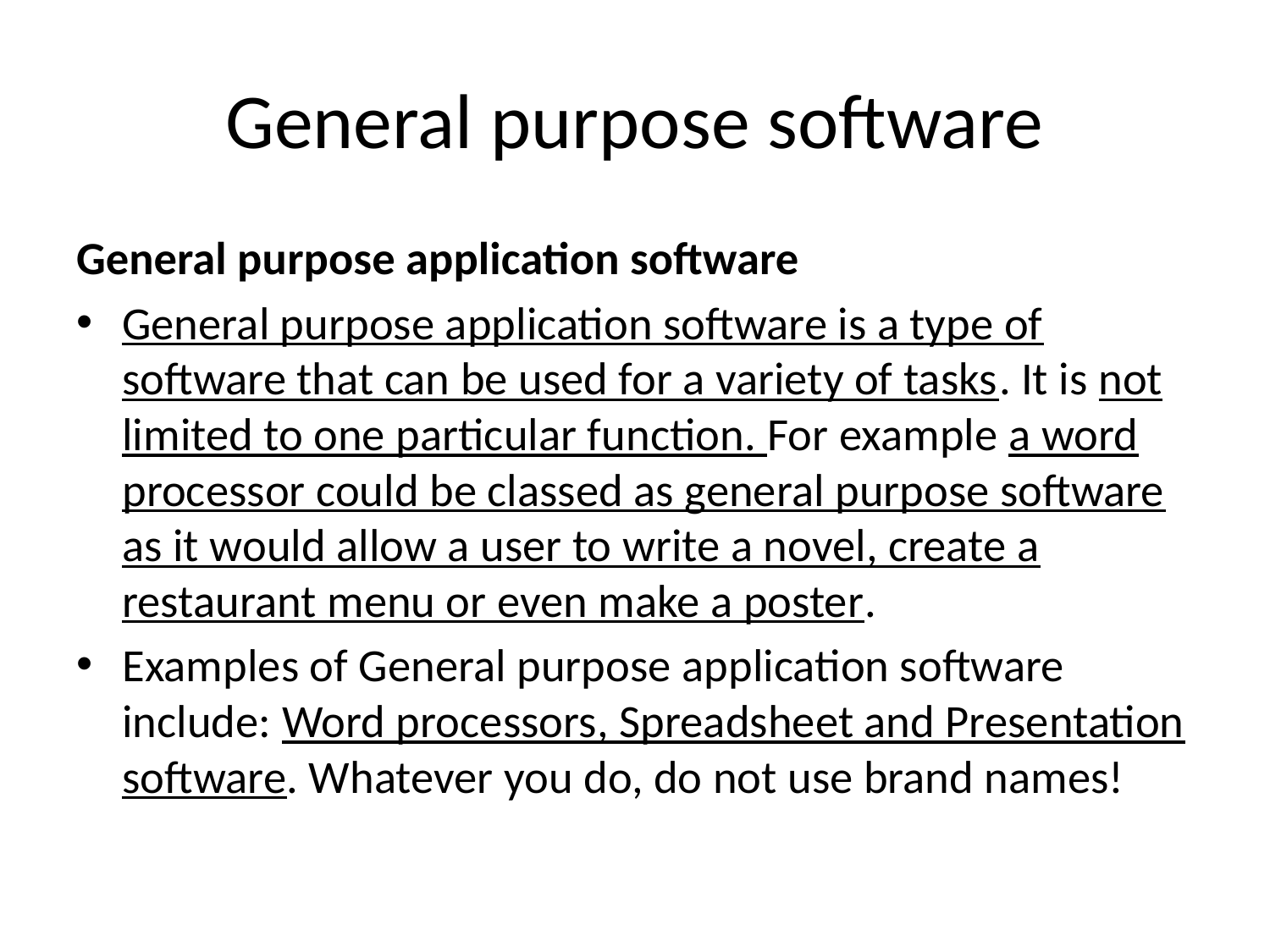

# General purpose software
General purpose application software
General purpose application software is a type of software that can be used for a variety of tasks. It is not limited to one particular function. For example a word processor could be classed as general purpose software as it would allow a user to write a novel, create a restaurant menu or even make a poster.
Examples of General purpose application software include: Word processors, Spreadsheet and Presentation software. Whatever you do, do not use brand names!